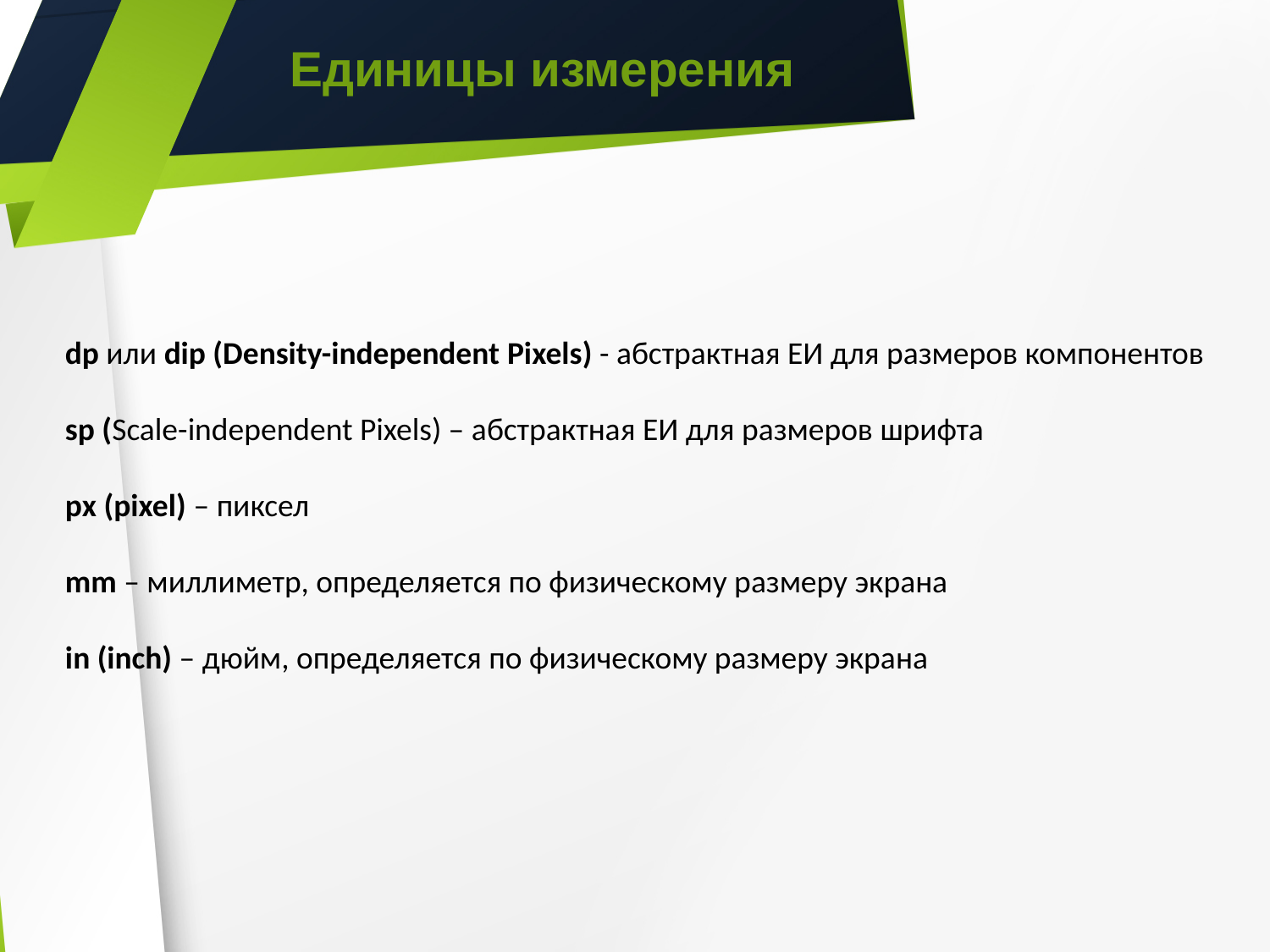

# Единицы измерения
dp или dip (Density-independent Pixels) - абстрактная ЕИ для размеров компонентов

sp (Scale-independent Pixels) – абстрактная ЕИ для размеров шрифта

px (pixel) – пиксел

mm – миллиметр, определяется по физическому размеру экрана

in (inch) – дюйм, определяется по физическому размеру экрана